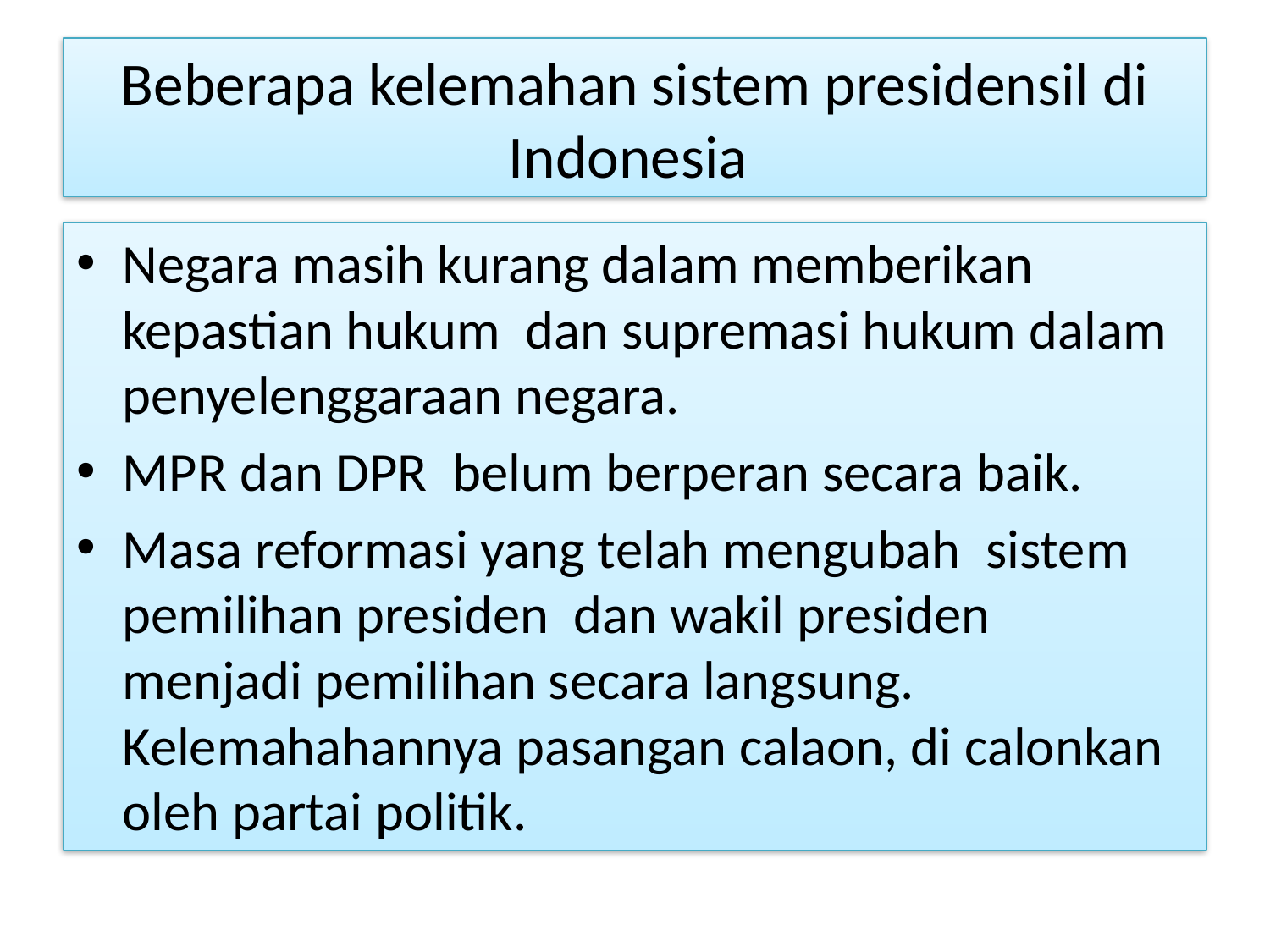

# Beberapa kelemahan sistem presidensil di Indonesia
Negara masih kurang dalam memberikan  kepastian hukum  dan supremasi hukum dalam penyelenggaraan negara.
MPR dan DPR  belum berperan secara baik.
Masa reformasi yang telah mengubah  sistem pemilihan presiden  dan wakil presiden  menjadi pemilihan secara langsung.  Kelemahahannya pasangan calaon, di calonkan oleh partai politik.